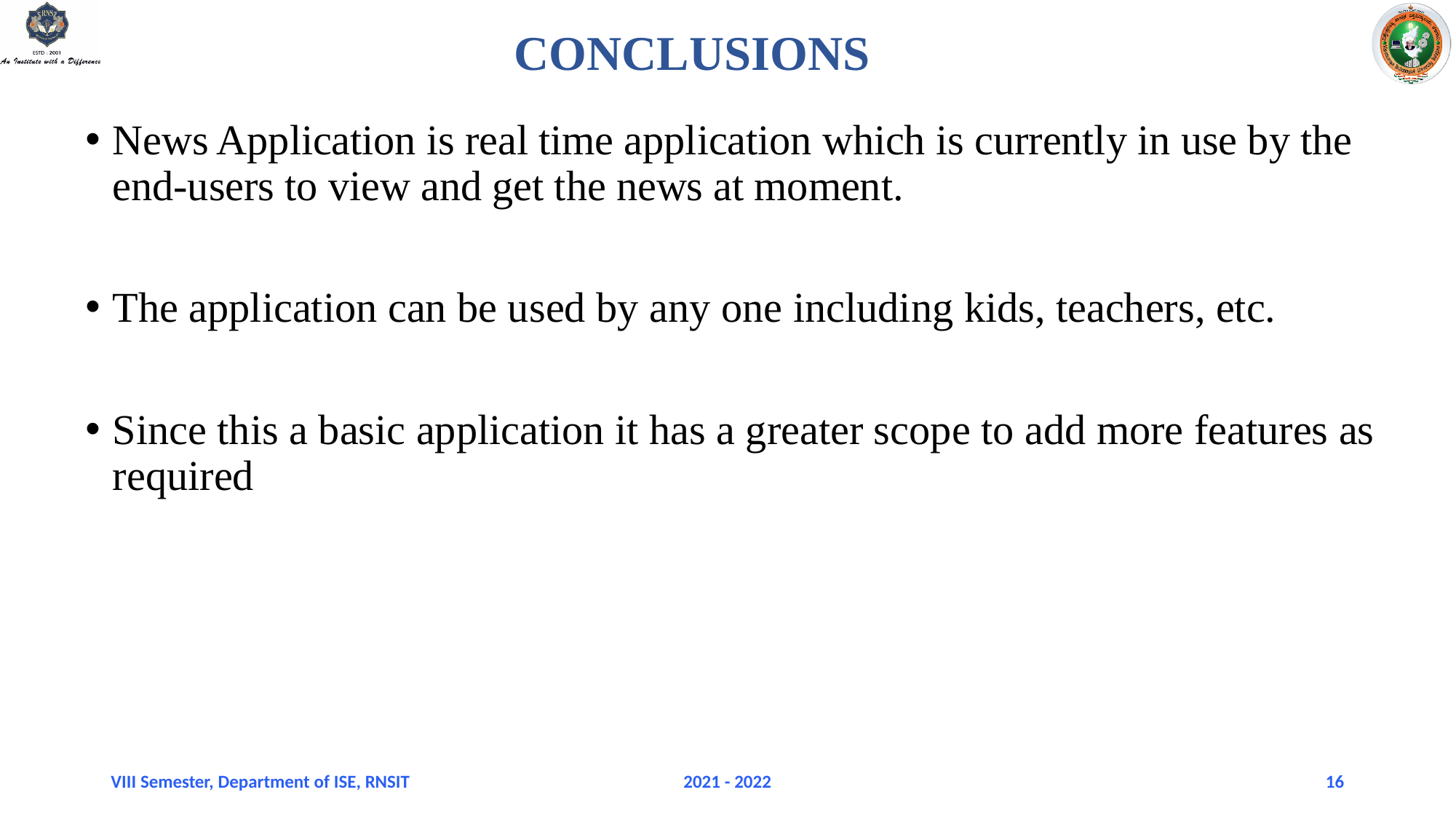

# CONCLUSIONS
News Application is real time application which is currently in use by the end-users to view and get the news at moment.

The application can be used by any one including kids, teachers, etc.

Since this a basic application it has a greater scope to add more features as required
VIII Semester, Department of ISE, RNSIT
2021 - 2022
16